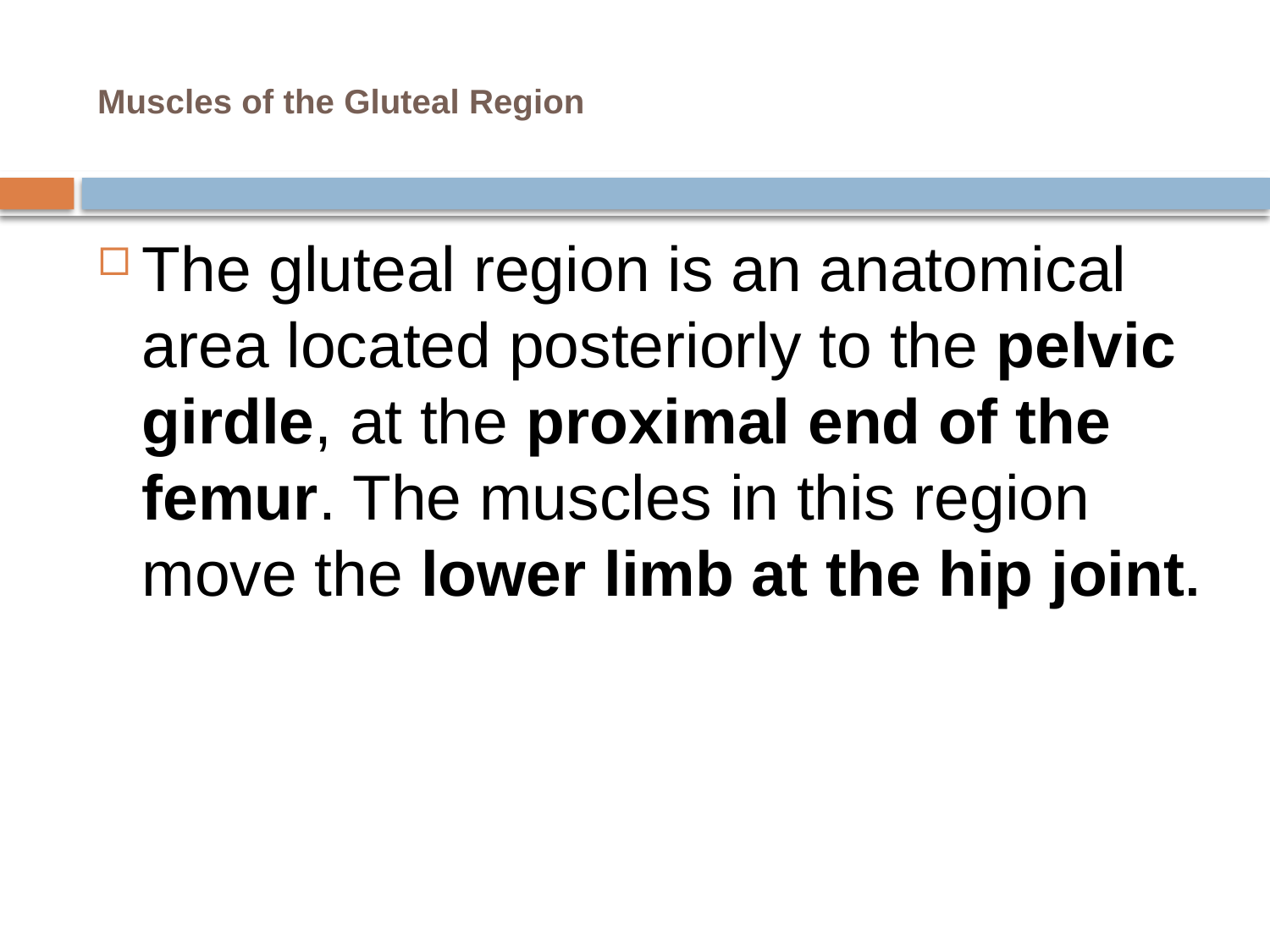

# Muscles of the Gluteal Region
The gluteal region is an anatomical area located posteriorly to the pelvic girdle, at the proximal end of the femur. The muscles in this region move the lower limb at the hip joint.